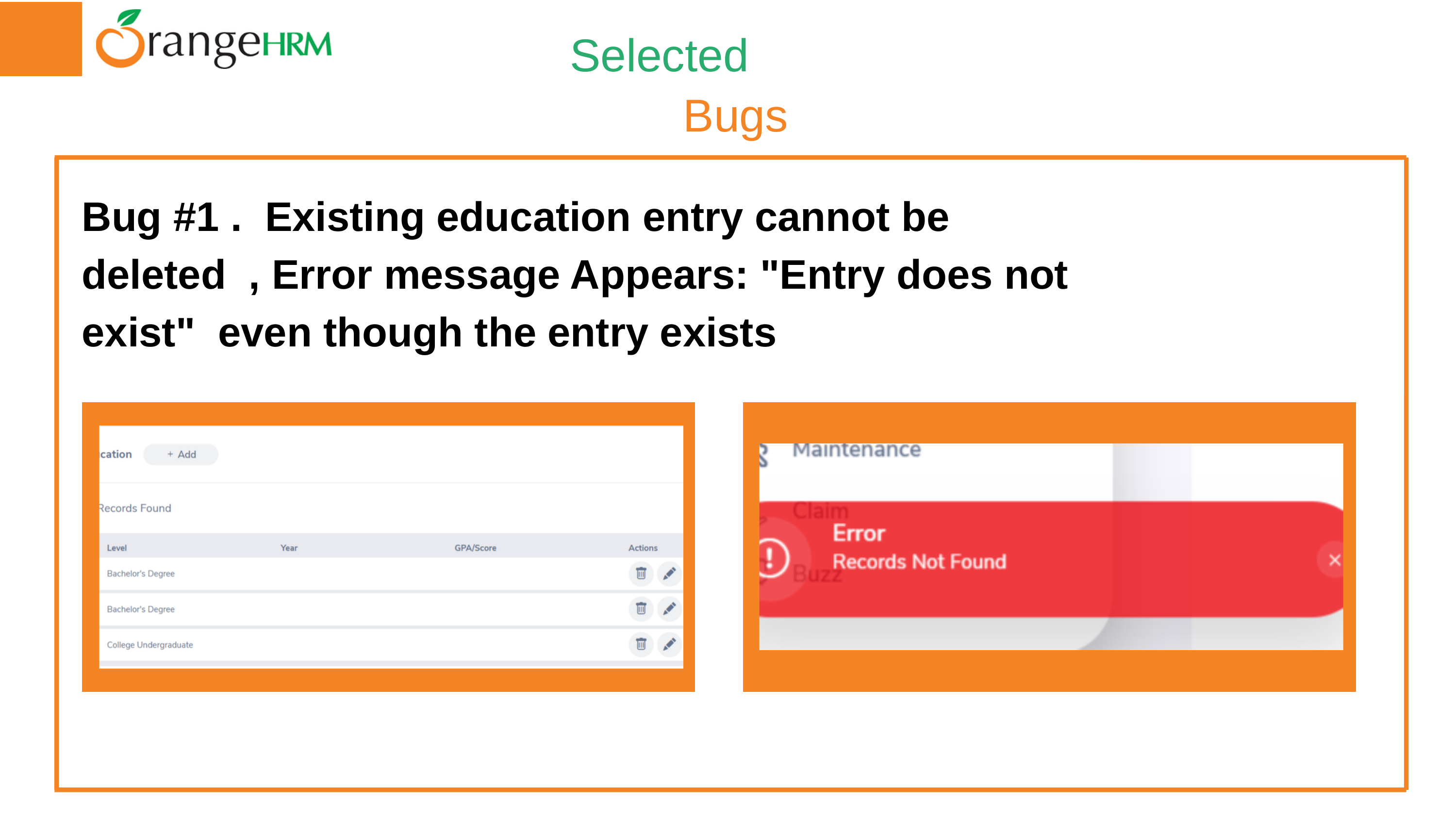

Selected
           Bugs

Bug #1 .  Existing education entry cannot be deleted  , Error message Appears: "Entry does not exist"  even though the entry exists